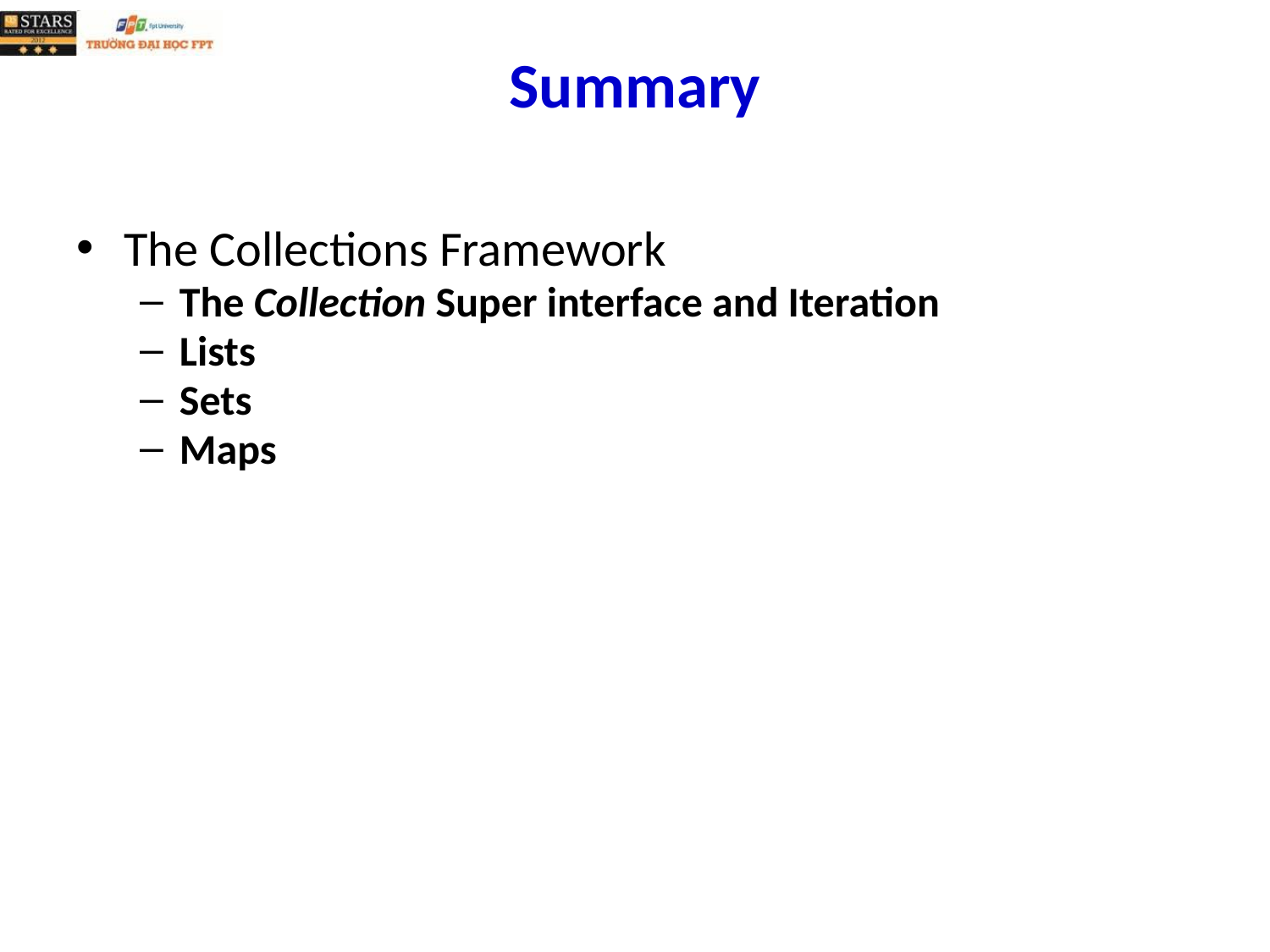

# Summary
The Collections Framework
The Collection Super interface and Iteration
Lists
Sets
Maps